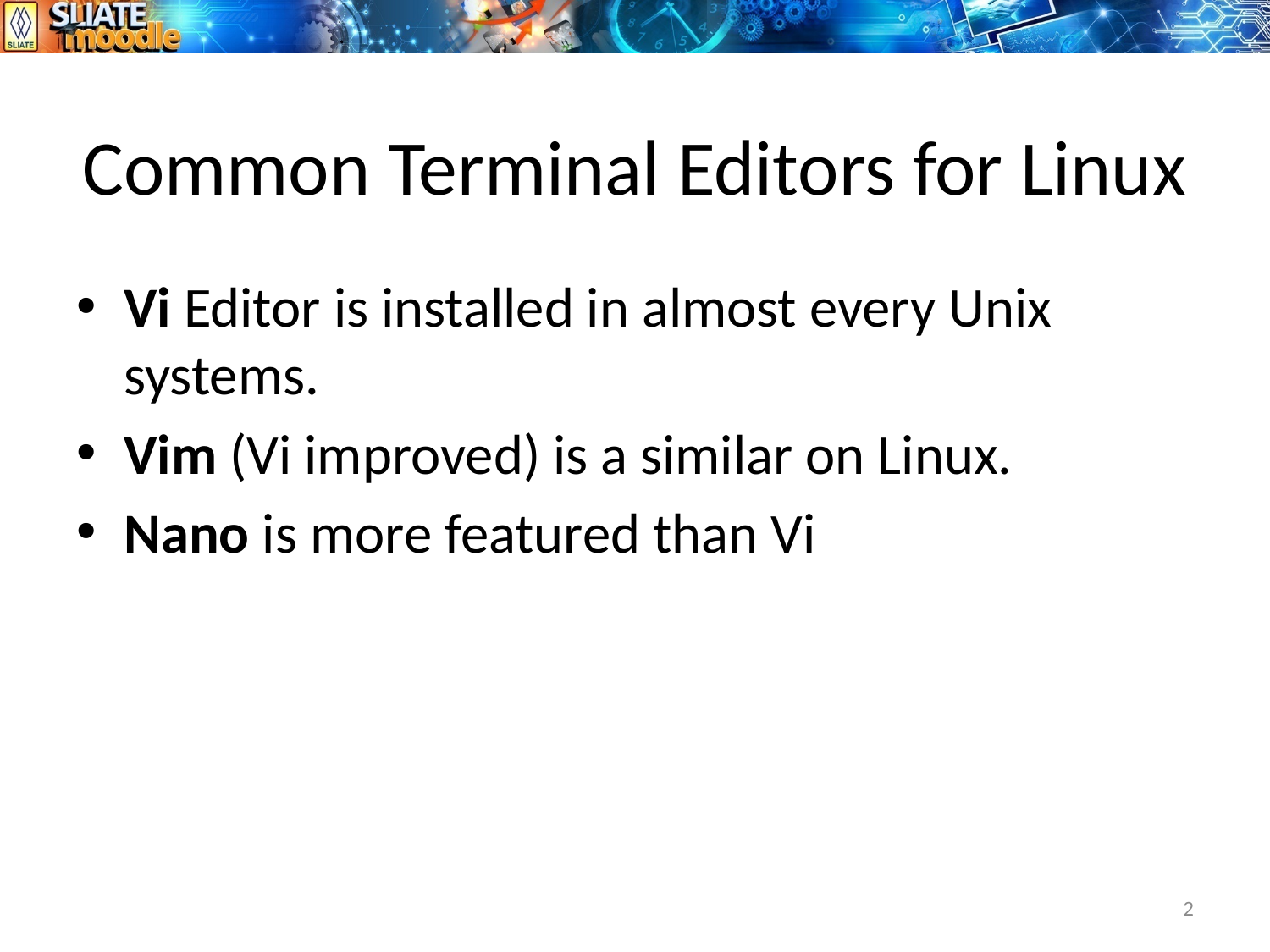

# Common Terminal Editors for Linux
Vi Editor is installed in almost every Unix systems.
Vim (Vi improved) is a similar on Linux.
Nano is more featured than Vi

2